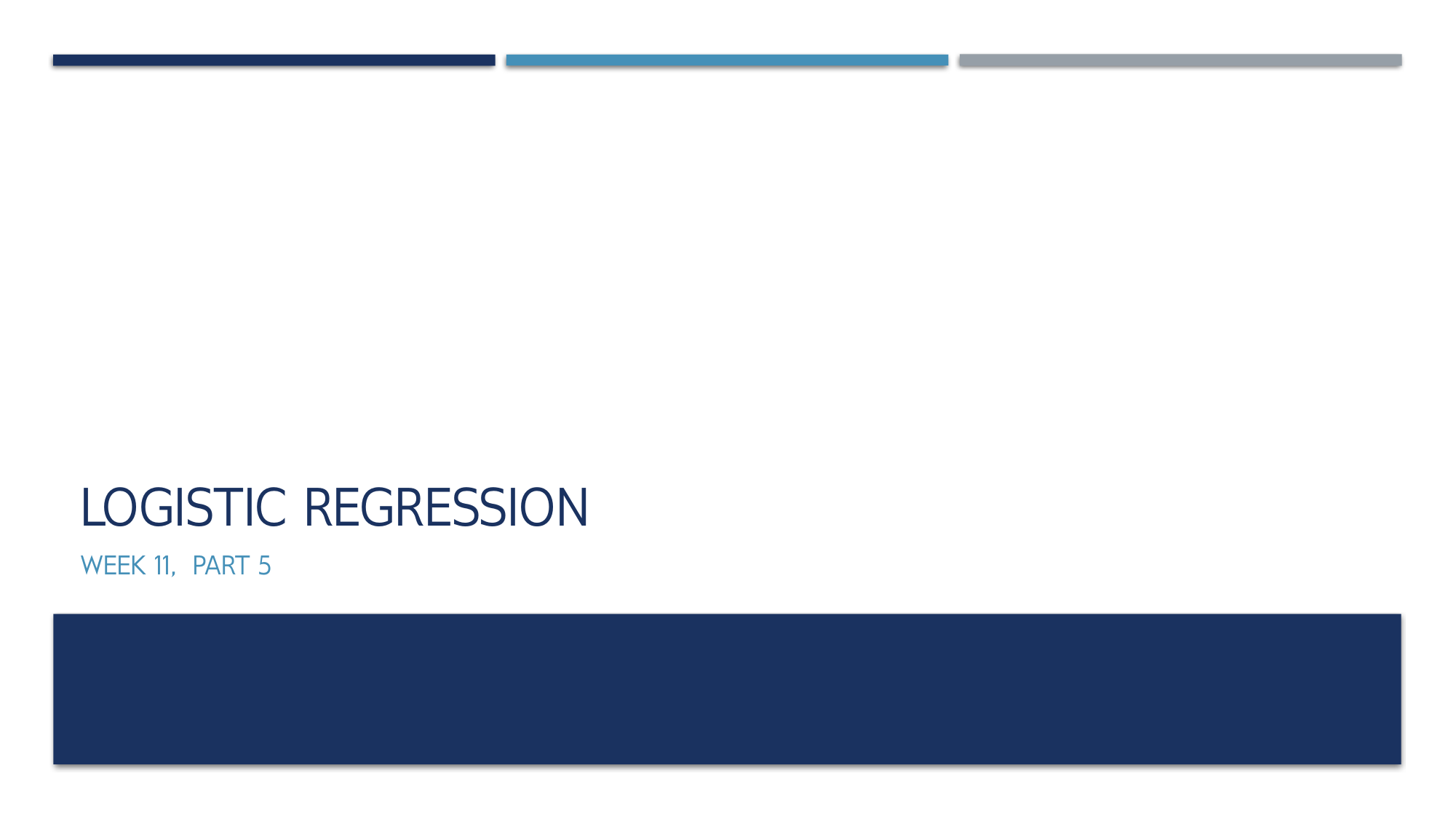

# Logistic regression
Week 11,  Part 5